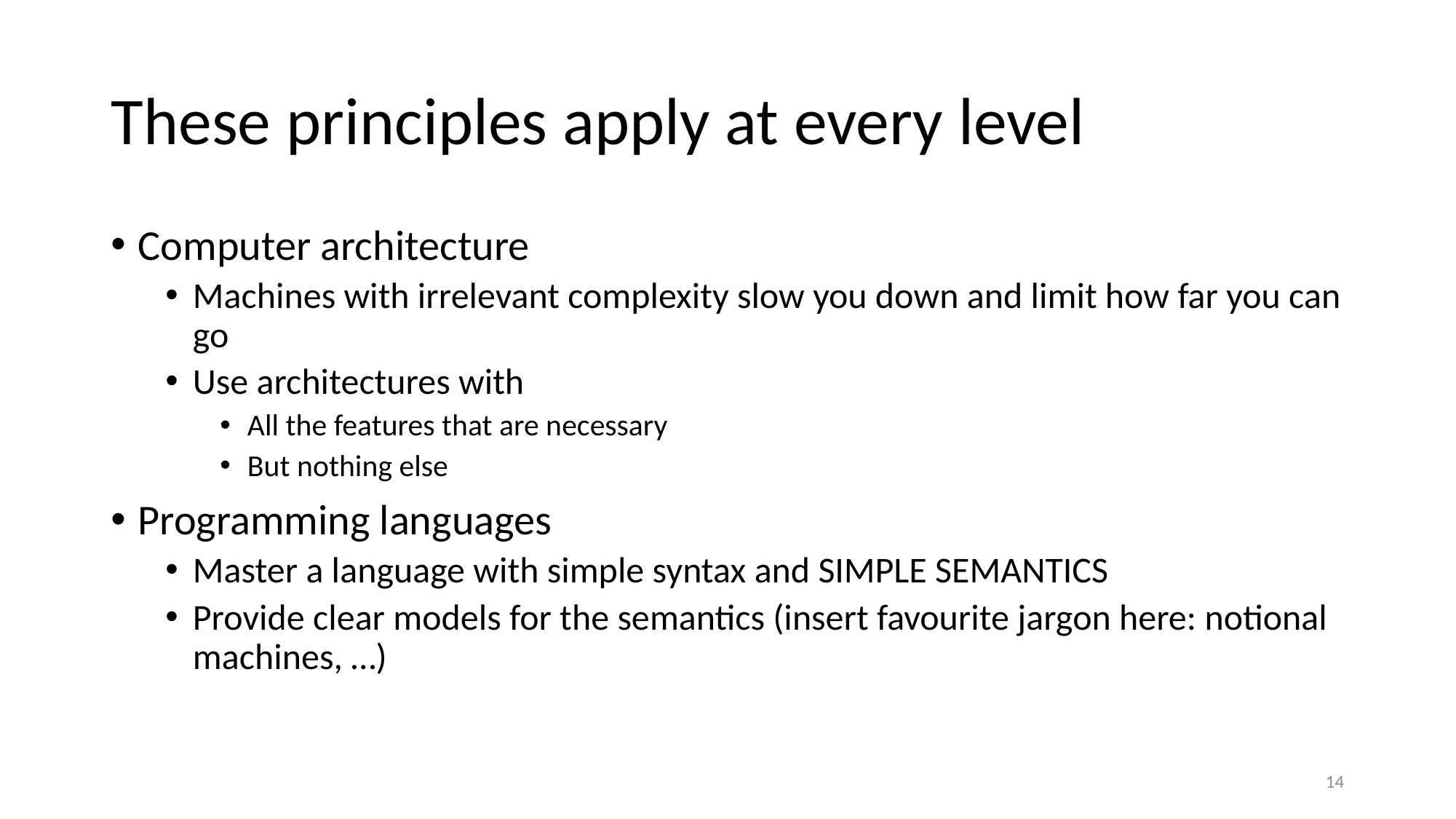

# These principles apply at every level
Computer architecture
Machines with irrelevant complexity slow you down and limit how far you can go
Use architectures with
All the features that are necessary
But nothing else
Programming languages
Master a language with simple syntax and SIMPLE SEMANTICS
Provide clear models for the semantics (insert favourite jargon here: notional machines, …)
14